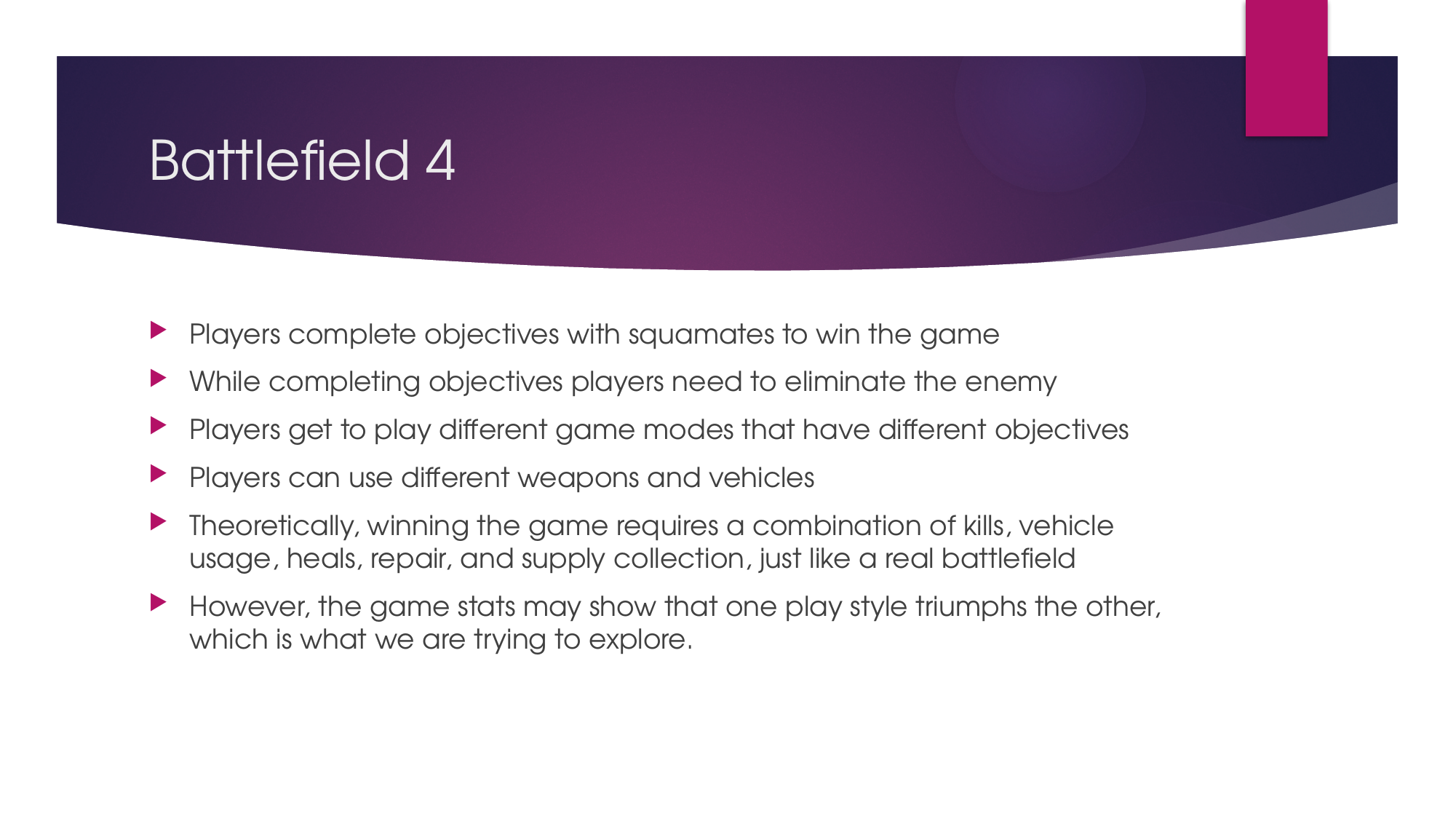

# Battlefield 4
Players complete objectives with squamates to win the game
While completing objectives players need to eliminate the enemy
Players get to play different game modes that have different objectives
Players can use different weapons and vehicles
Theoretically, winning the game requires a combination of kills, vehicle usage, heals, repair, and supply collection, just like a real battlefield
However, the game stats may show that one play style triumphs the other, which is what we are trying to explore.